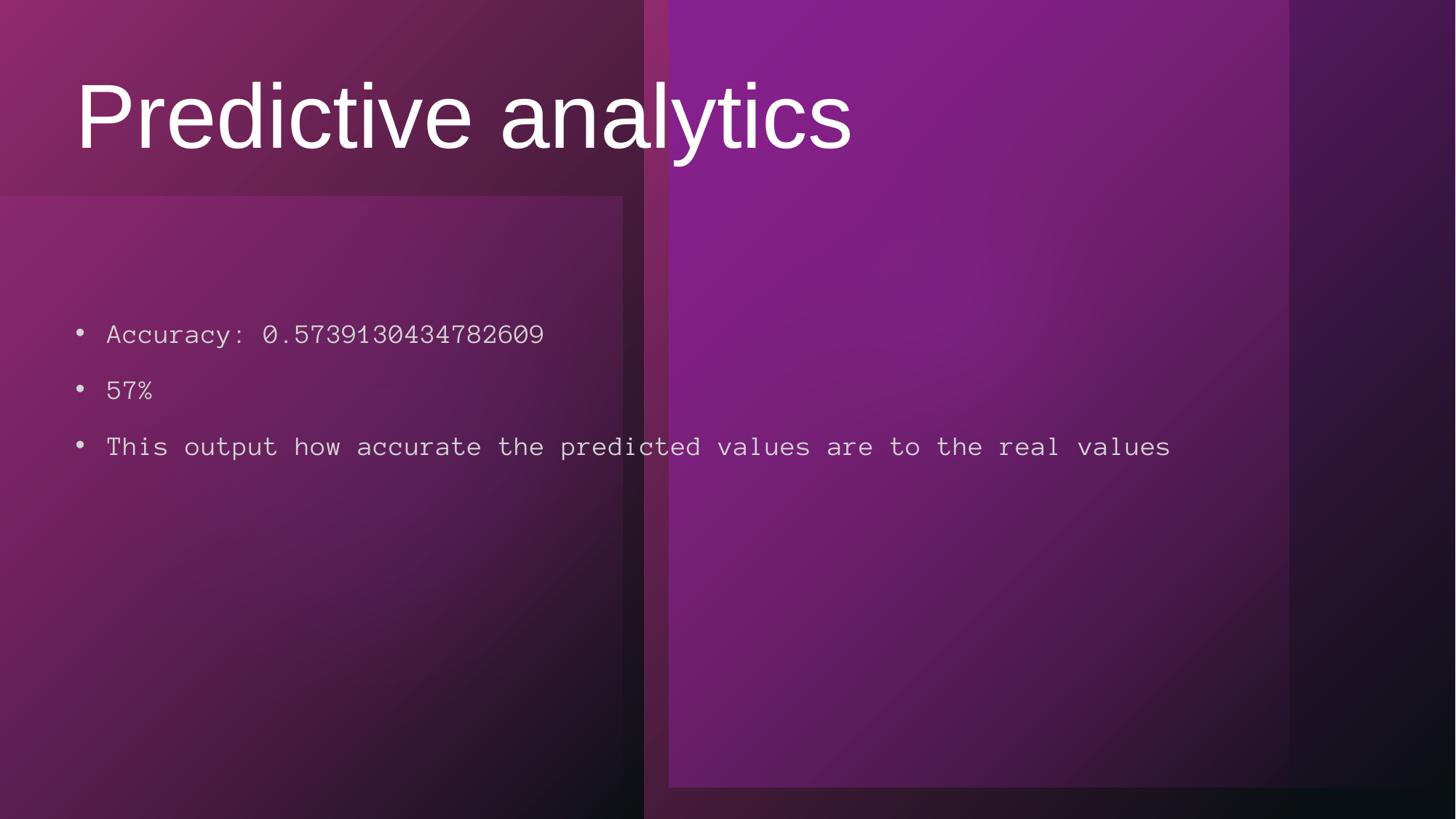

# Predictive analytics
Accuracy: 0.5739130434782609
57%
This output how accurate the predicted values are to the real values